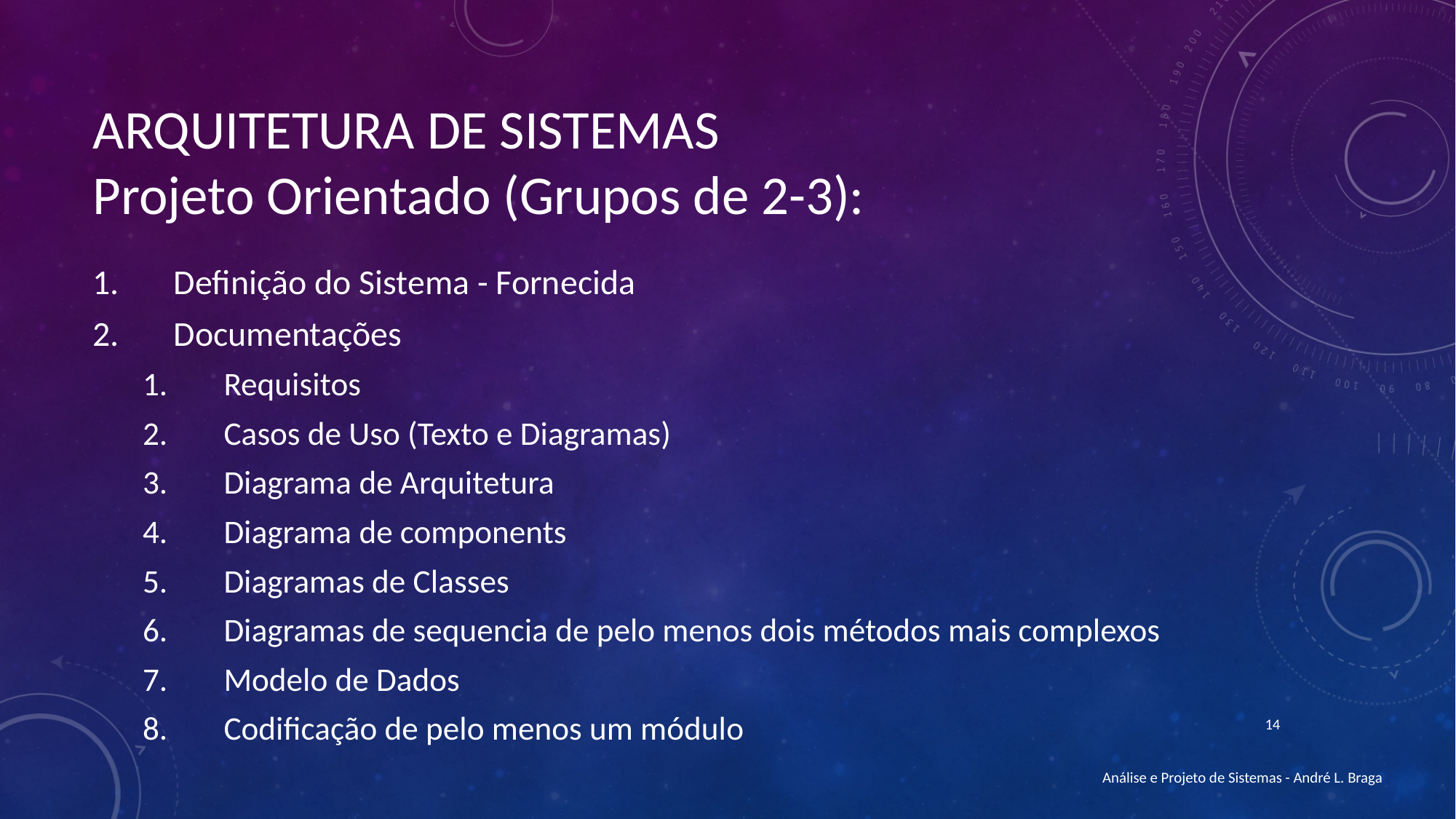

# Arquitetura de Sistemas Projeto Orientado (Grupos de 2-3):
Definição do Sistema - Fornecida
Documentações
Requisitos
Casos de Uso (Texto e Diagramas)
Diagrama de Arquitetura
Diagrama de components
Diagramas de Classes
Diagramas de sequencia de pelo menos dois métodos mais complexos
Modelo de Dados
Codificação de pelo menos um módulo
14
Análise e Projeto de Sistemas - André L. Braga